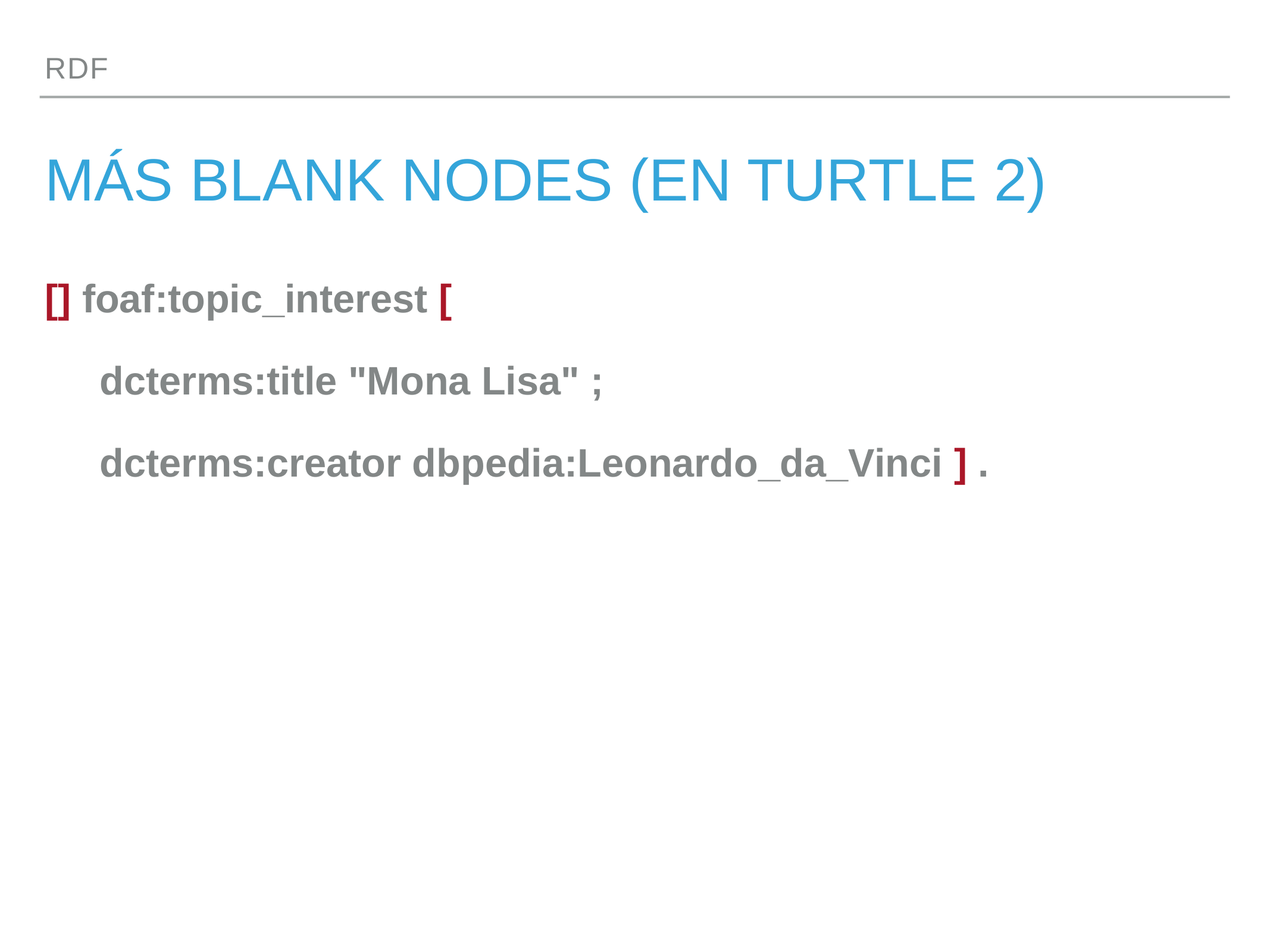

RDF
# Más BLANK NODES (EN Turtle 2)
[] foaf:topic_interest [
     dcterms:title "Mona Lisa" ;
     dcterms:creator dbpedia:Leonardo_da_Vinci ] .